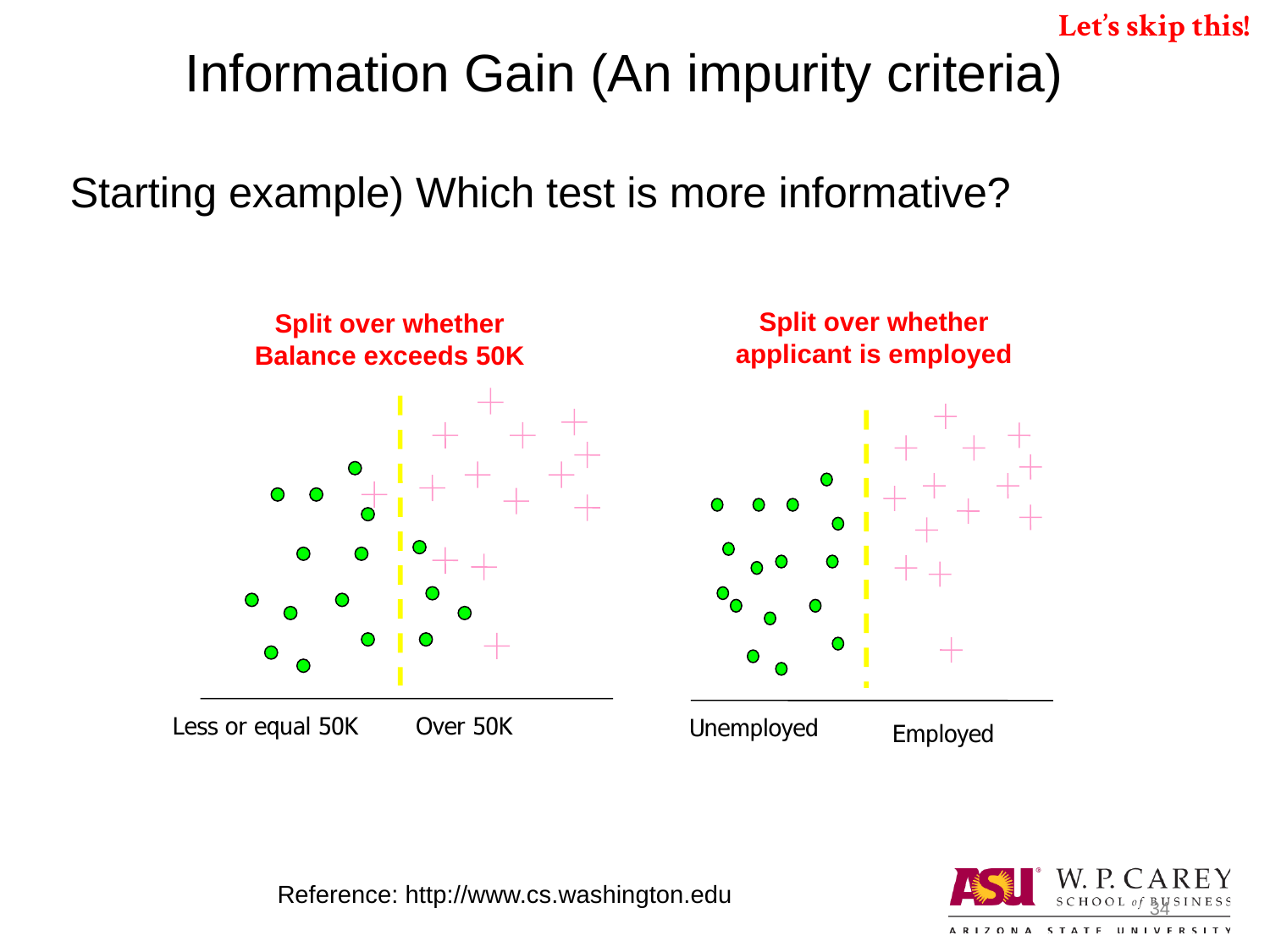

Let’s skip this!
# Information Gain (An impurity criteria)
Starting example) Which test is more informative?
Split over whether applicant is employed
Split over whether Balance exceeds 50K

Less or equal 50K
Over 50K

Unemployed
Employed
Reference: http://www.cs.washington.edu
34